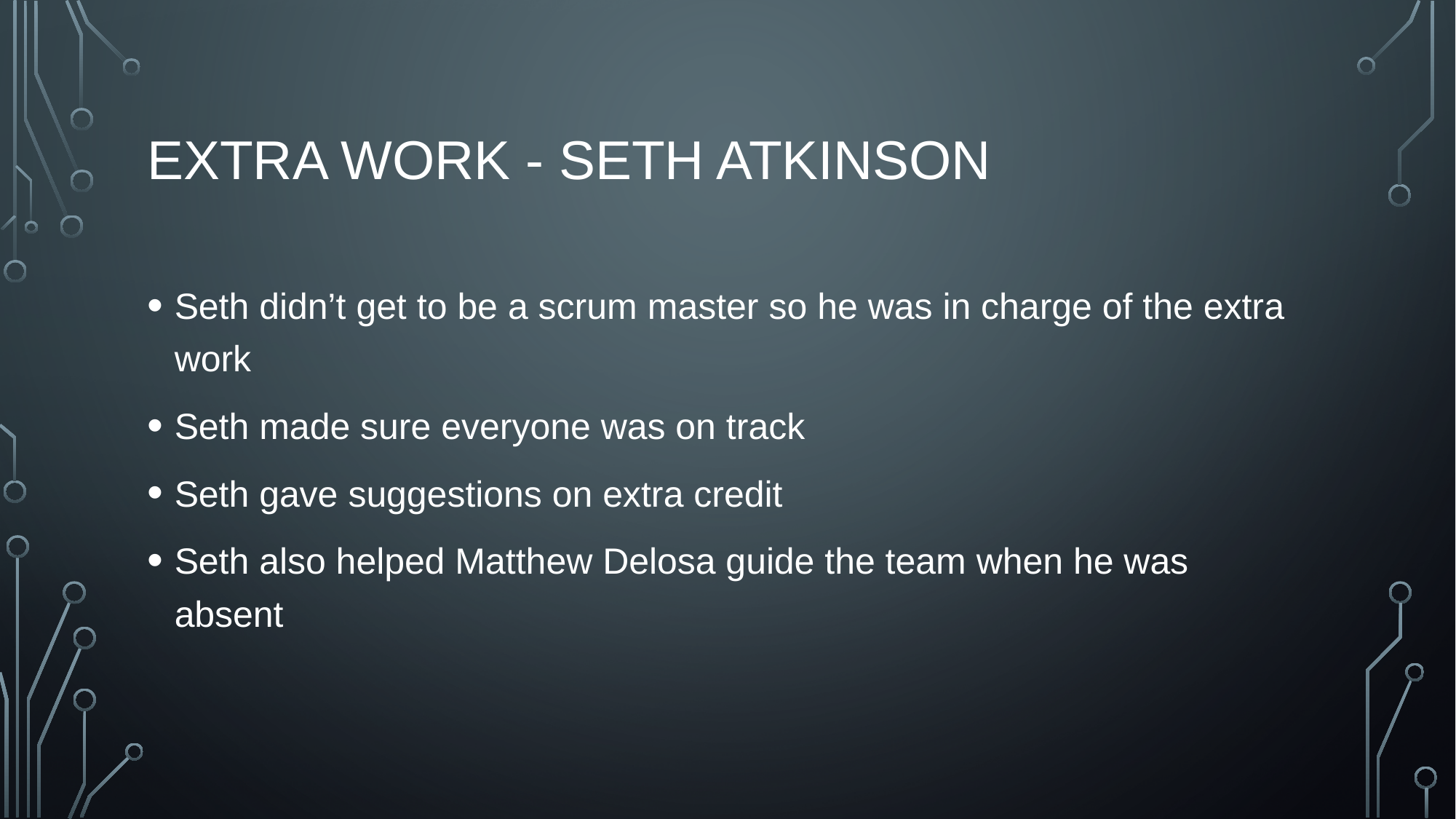

# Extra Work - seth atkinson
Seth didn’t get to be a scrum master so he was in charge of the extra work
Seth made sure everyone was on track
Seth gave suggestions on extra credit
Seth also helped Matthew Delosa guide the team when he was absent